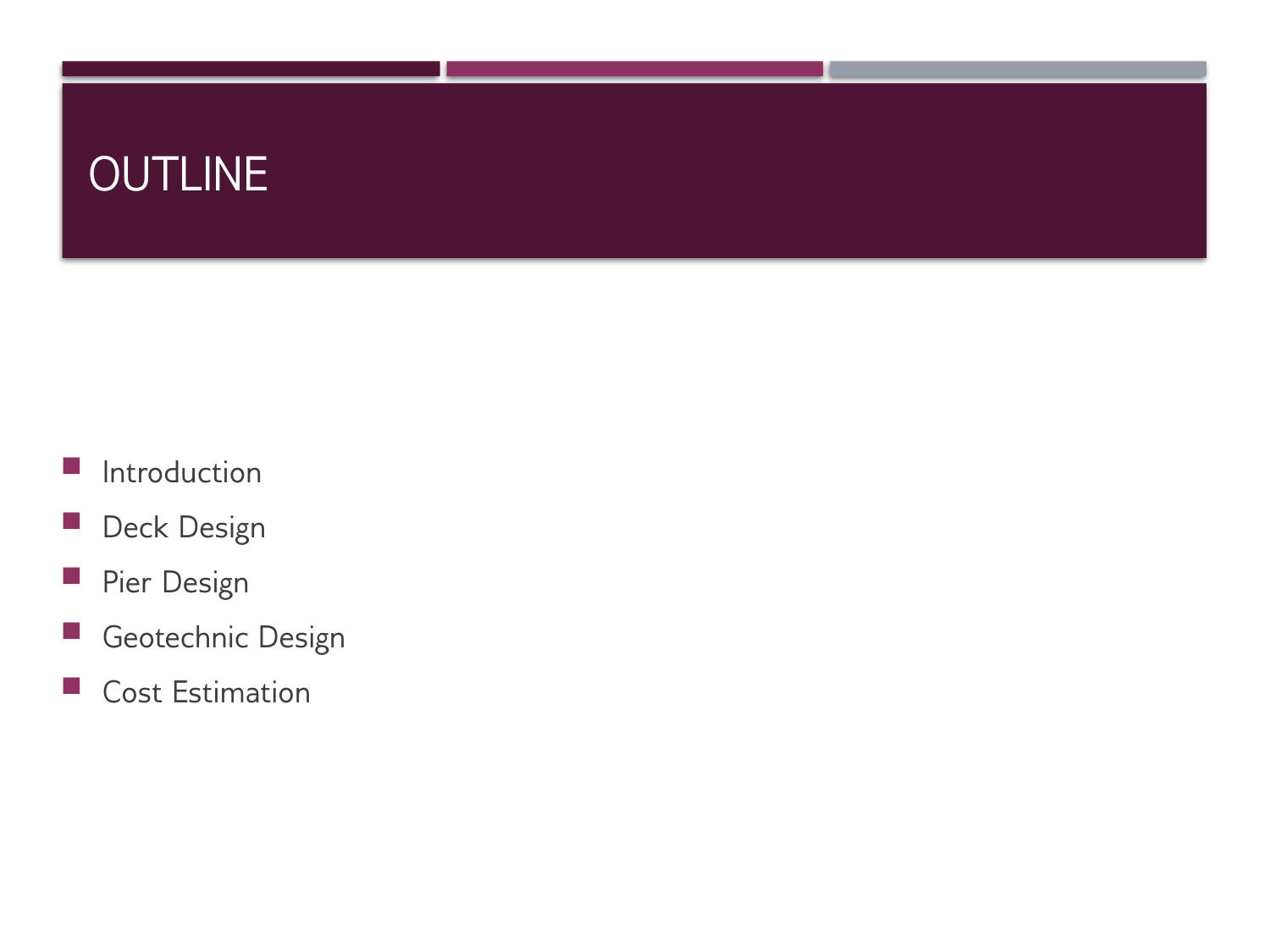

# OutlIne
Introduction
Deck Design
Pier Design
Geotechnic Design
Cost Estimation